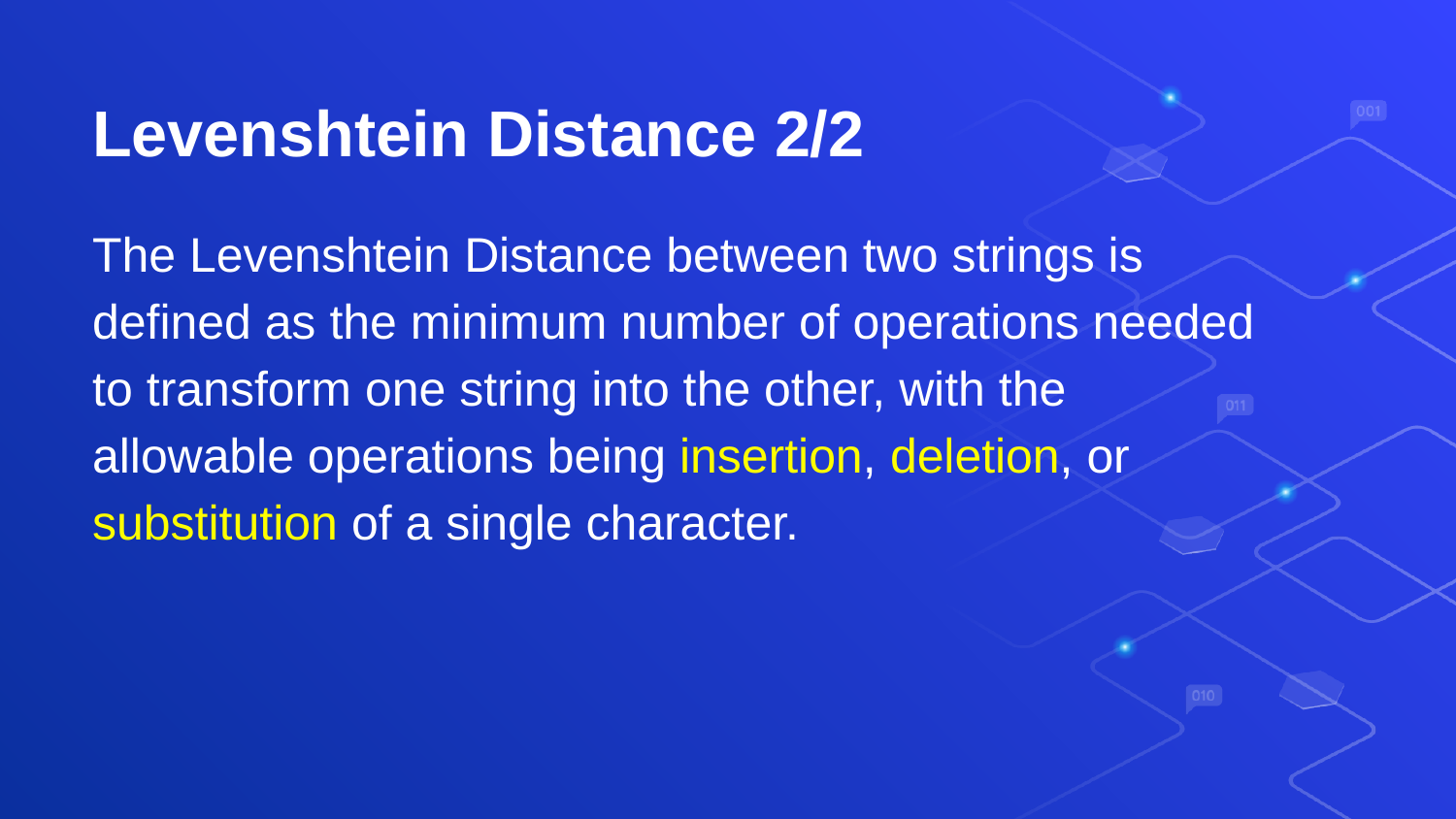

# Levenshtein Distance 2/2
The Levenshtein Distance between two strings is defined as the minimum number of operations needed to transform one string into the other, with the allowable operations being insertion, deletion, or substitution of a single character.